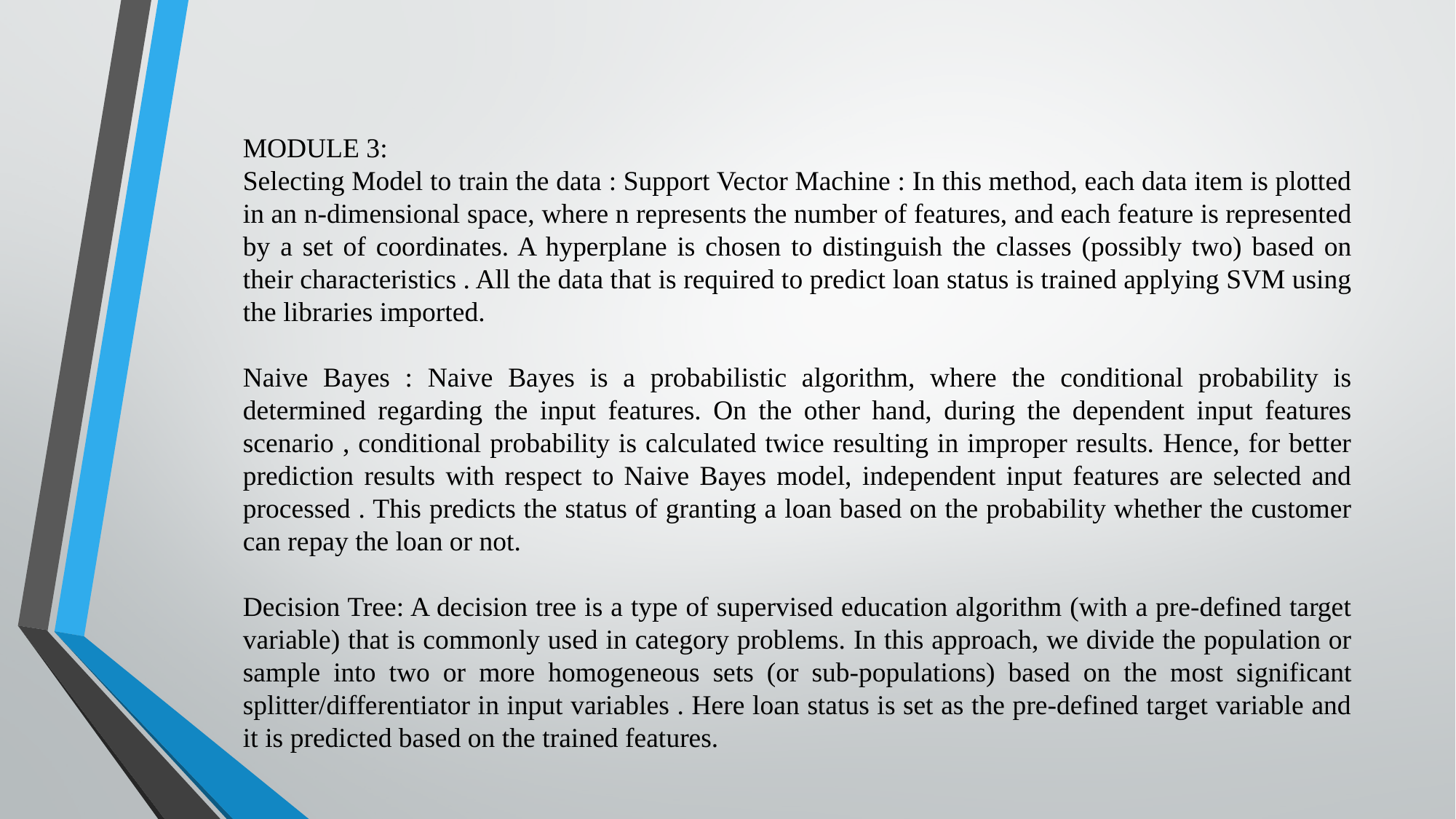

MODULE 3:
Selecting Model to train the data : Support Vector Machine : In this method, each data item is plotted in an n-dimensional space, where n represents the number of features, and each feature is represented by a set of coordinates. A hyperplane is chosen to distinguish the classes (possibly two) based on their characteristics . All the data that is required to predict loan status is trained applying SVM using the libraries imported.

Naive Bayes : Naive Bayes is a probabilistic algorithm, where the conditional probability is determined regarding the input features. On the other hand, during the dependent input features scenario , conditional probability is calculated twice resulting in improper results. Hence, for better prediction results with respect to Naive Bayes model, independent input features are selected and processed . This predicts the status of granting a loan based on the probability whether the customer can repay the loan or not.

Decision Tree: A decision tree is a type of supervised education algorithm (with a pre-defined target variable) that is commonly used in category problems. In this approach, we divide the population or sample into two or more homogeneous sets (or sub-populations) based on the most significant splitter/differentiator in input variables . Here loan status is set as the pre-defined target variable and it is predicted based on the trained features.